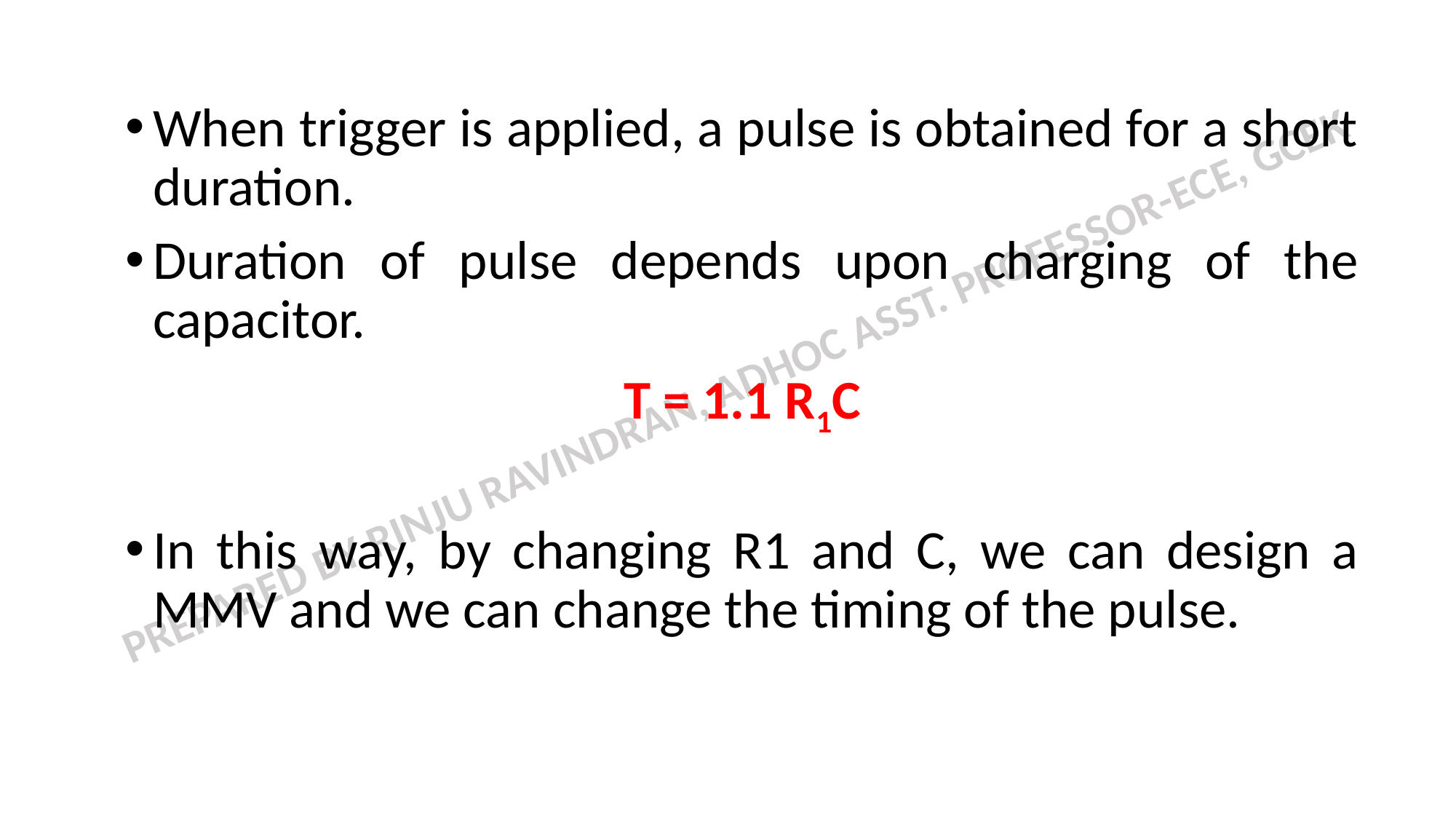

When trigger is applied, a pulse is obtained for a short duration.
Duration of pulse depends upon charging of the capacitor.
T = 1.1 R1C

In this way, by changing R1 and C, we can design a MMV and we can change the timing of the pulse.